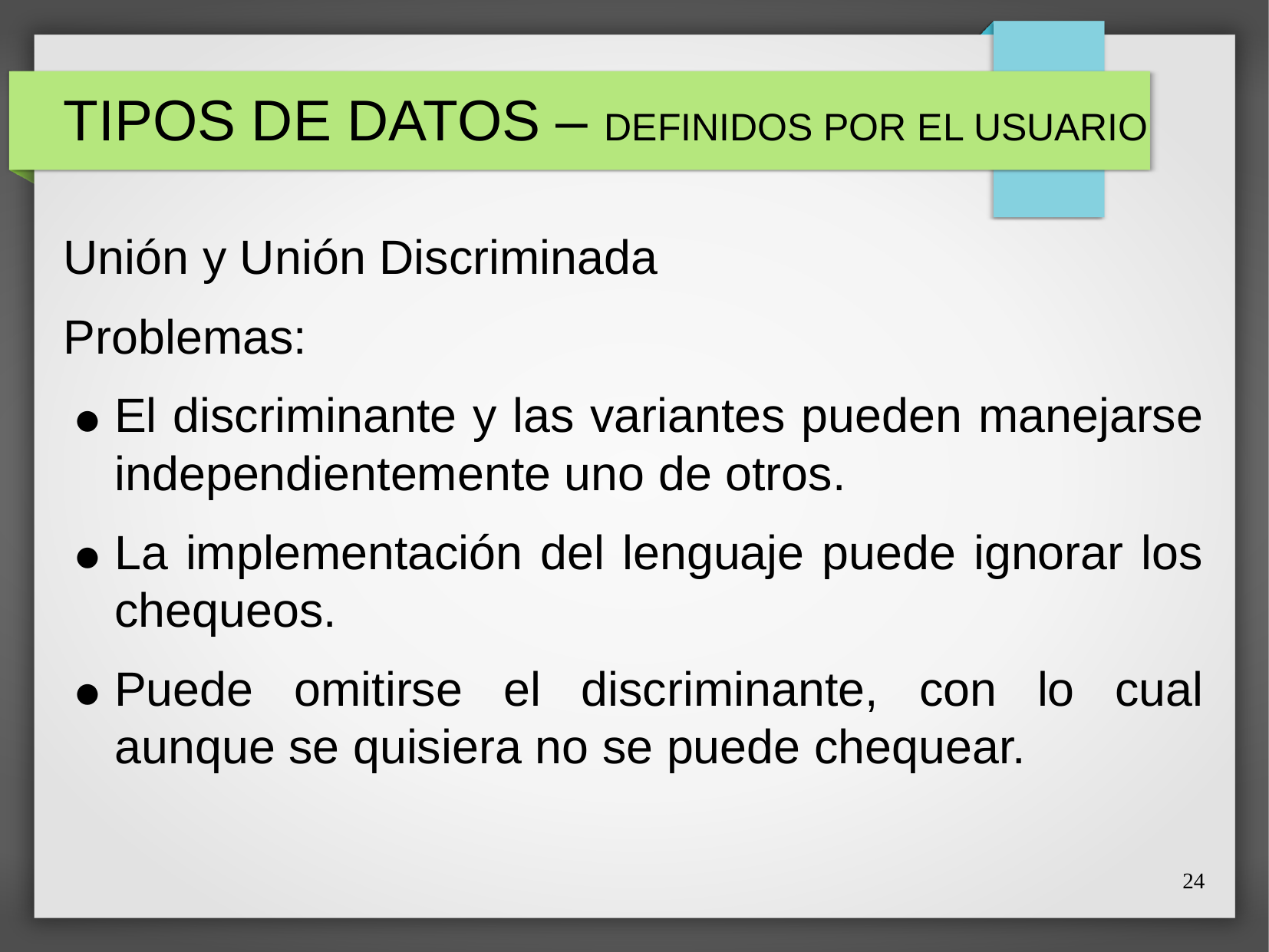

# TIPOS DE DATOS – DEFINIDOS POR EL USUARIO
Unión y Unión Discriminada
Problemas:
El discriminante y las variantes pueden manejarse independientemente uno de otros.
La implementación del lenguaje puede ignorar los chequeos.
Puede omitirse el discriminante, con lo cual aunque se quisiera no se puede chequear.
24